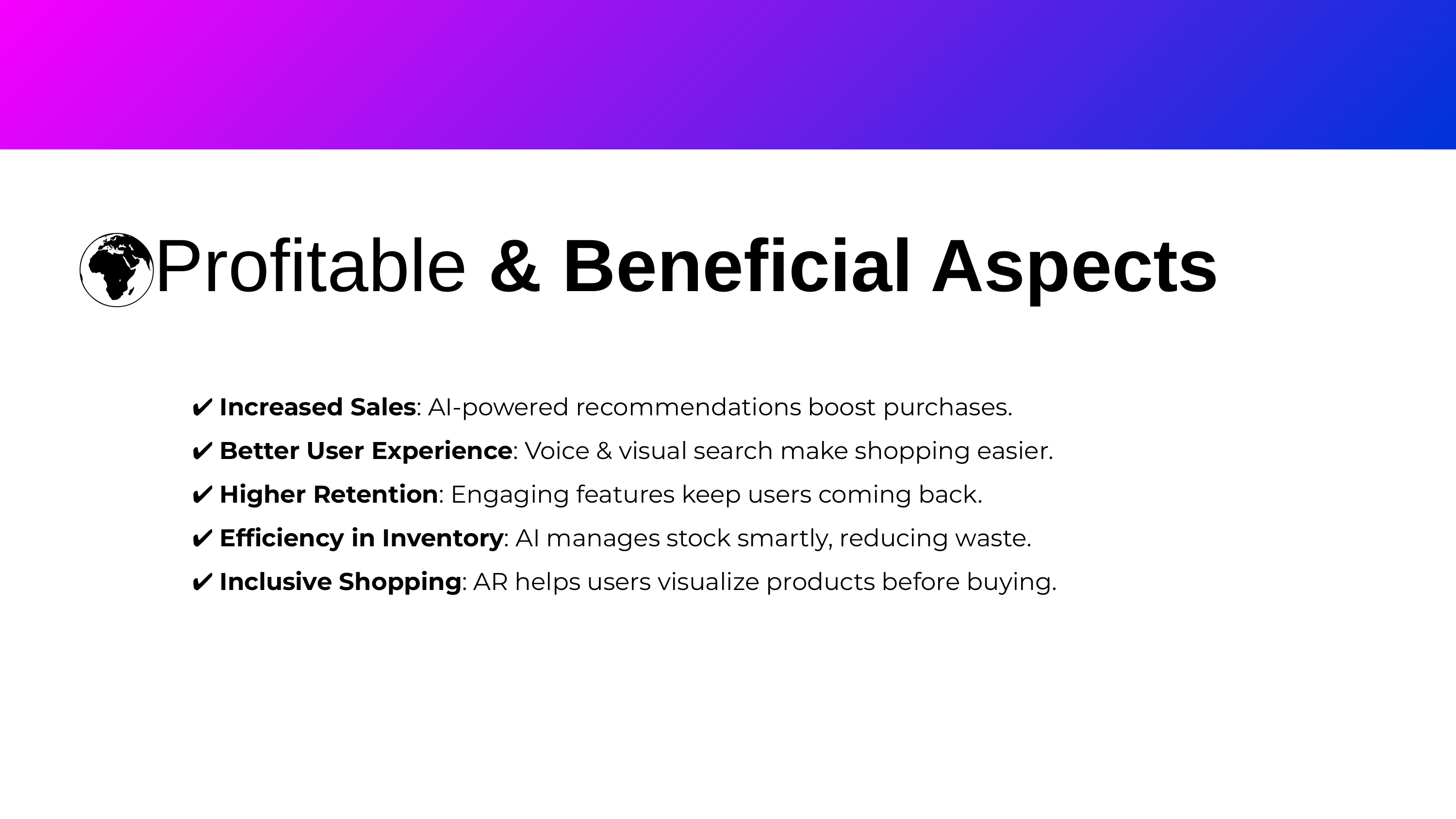

🌍Profitable & Beneficial Aspects
✔ Increased Sales: AI-powered recommendations boost purchases.
✔ Better User Experience: Voice & visual search make shopping easier.
✔ Higher Retention: Engaging features keep users coming back.
✔ Efficiency in Inventory: AI manages stock smartly, reducing waste.
✔ Inclusive Shopping: AR helps users visualize products before buying.